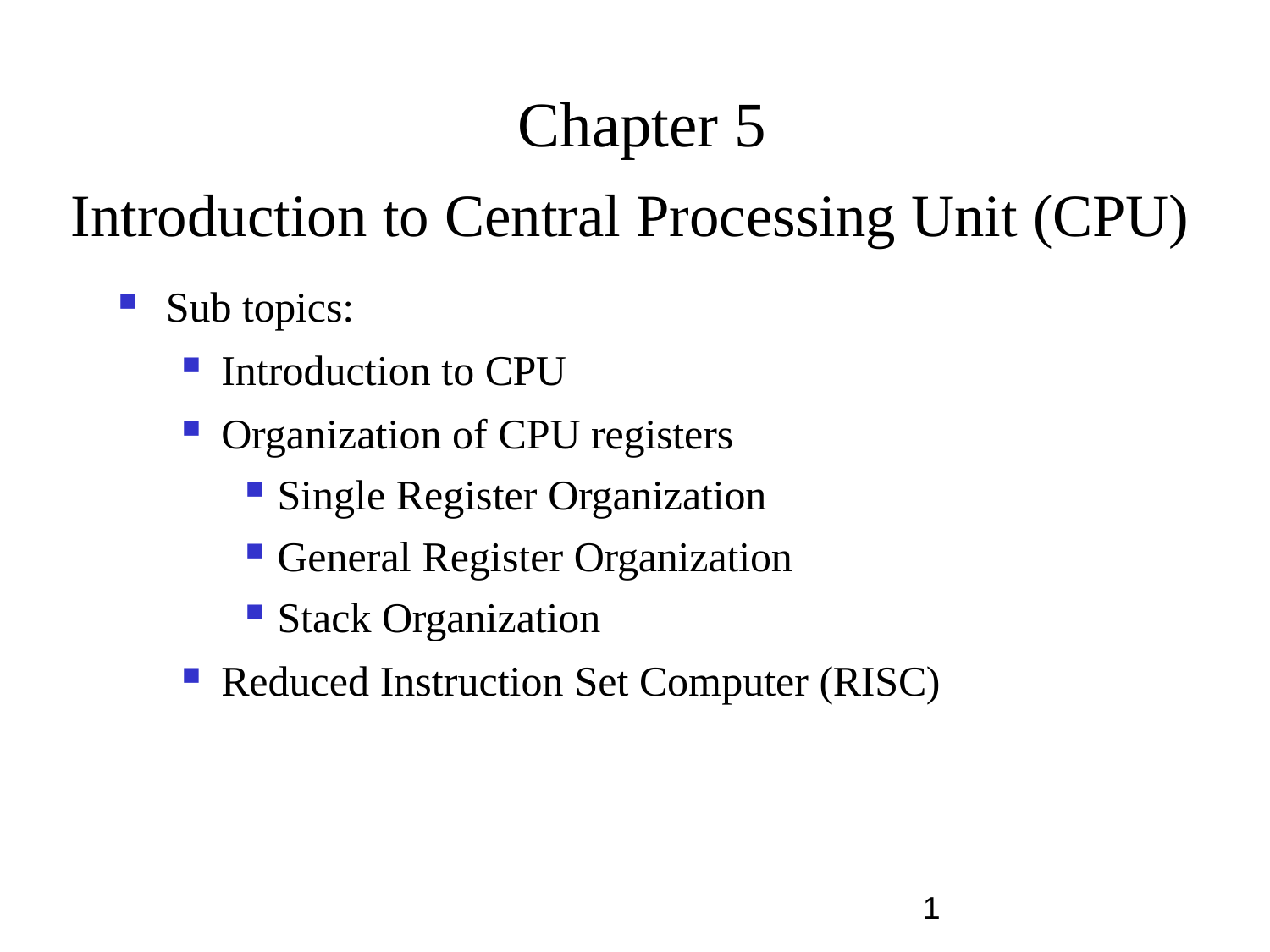

# Chapter 5
Introduction to Central Processing Unit (CPU)
Sub topics:
Introduction to CPU
Organization of CPU registers
Single Register Organization
General Register Organization
Stack Organization
Reduced Instruction Set Computer (RISC)
1